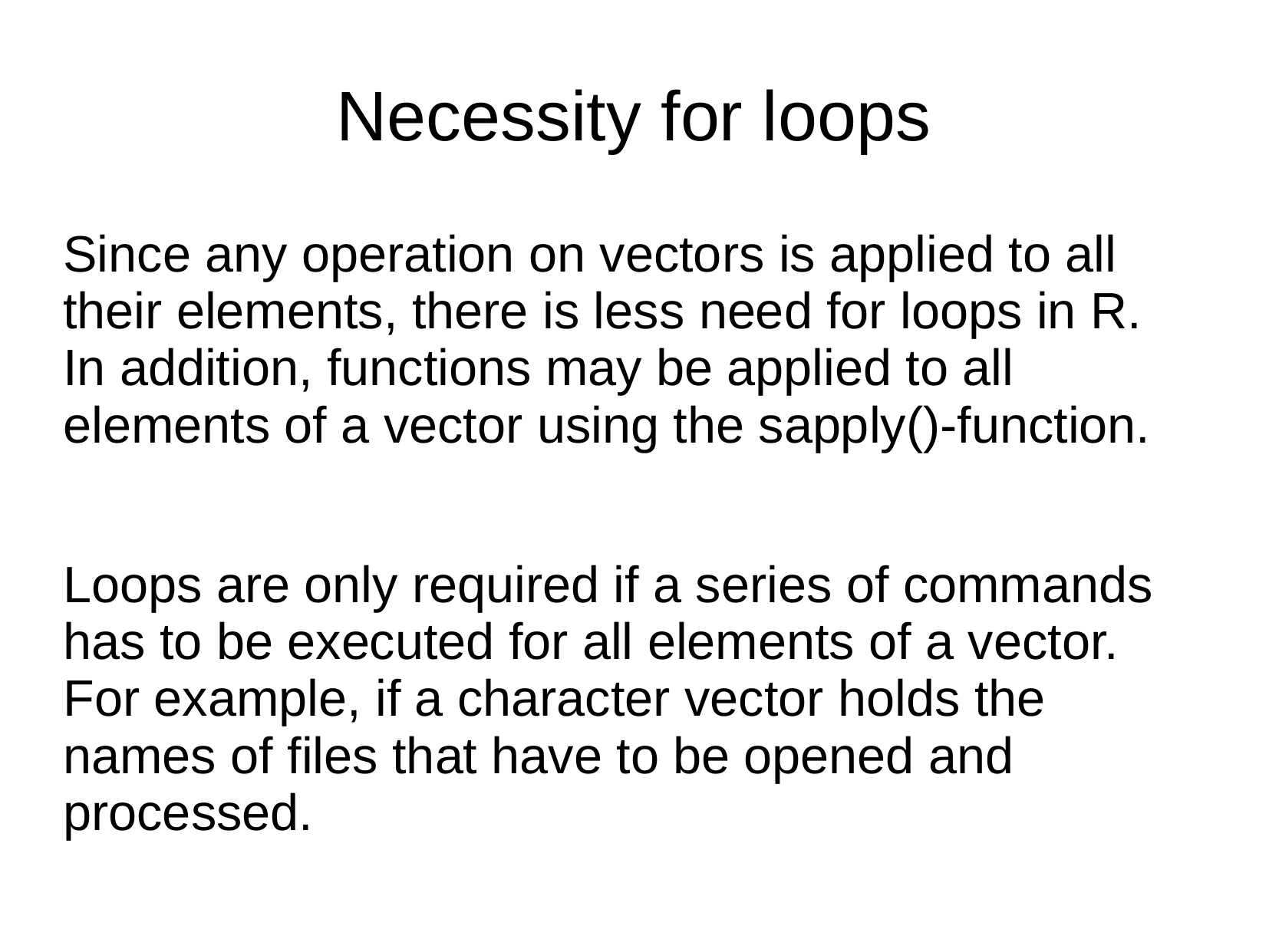

# Necessity for loops
Since any operation on vectors is applied to all their elements, there is less need for loops in R. In addition, functions may be applied to all elements of a vector using the sapply()-function.

Loops are only required if a series of commands has to be executed for all elements of a vector. For example, if a character vector holds the names of files that have to be opened and processed.